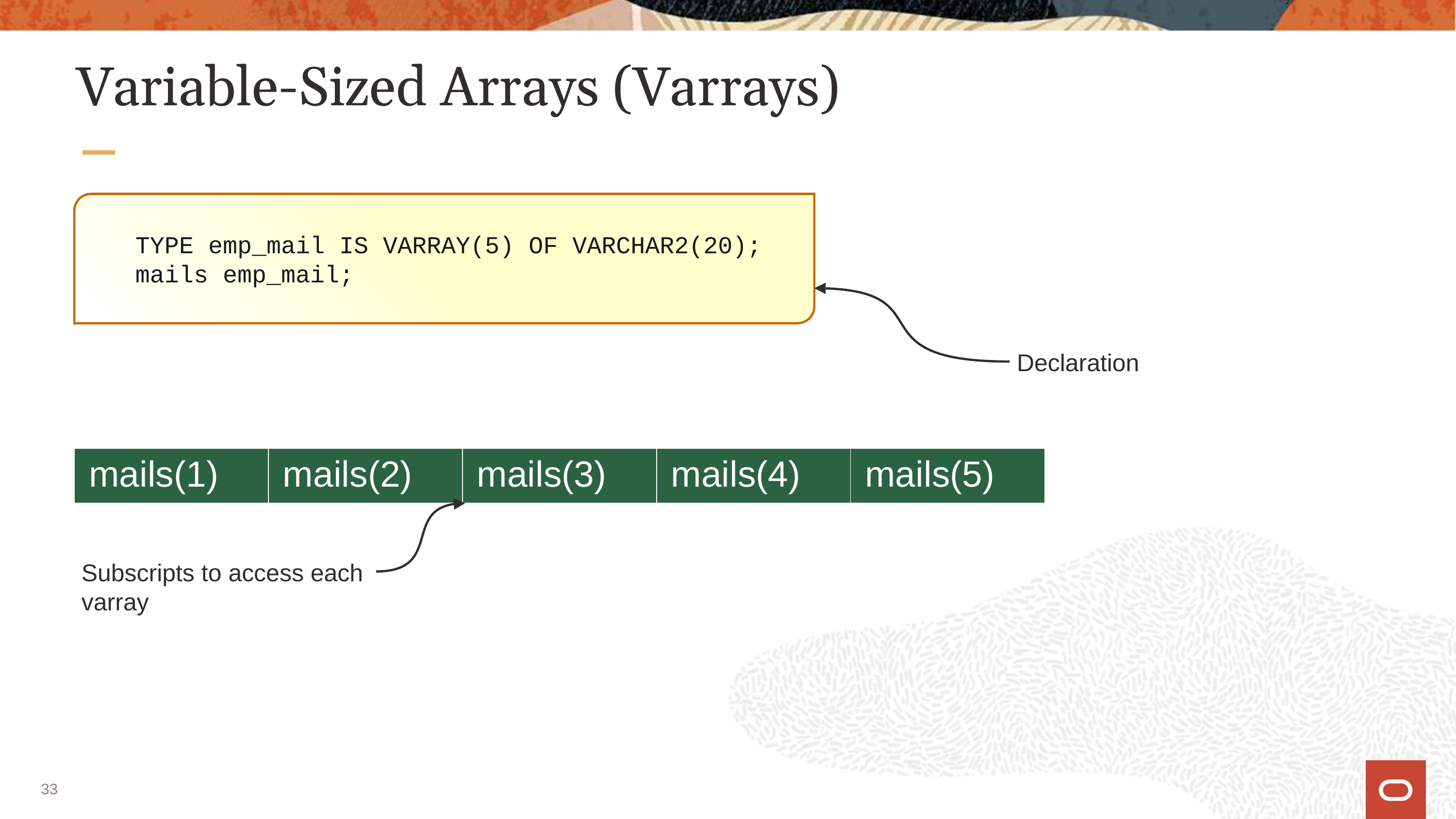

# Variable-Sized Arrays (Varrays)

TYPE emp_mail IS VARRAY(5) OF VARCHAR2(20);
mails emp_mail;

Declaration
| mails(1) | mails(2) | mails(3) | mails(4) | mails(5) |
| --- | --- | --- | --- | --- |
Subscripts to access each varray